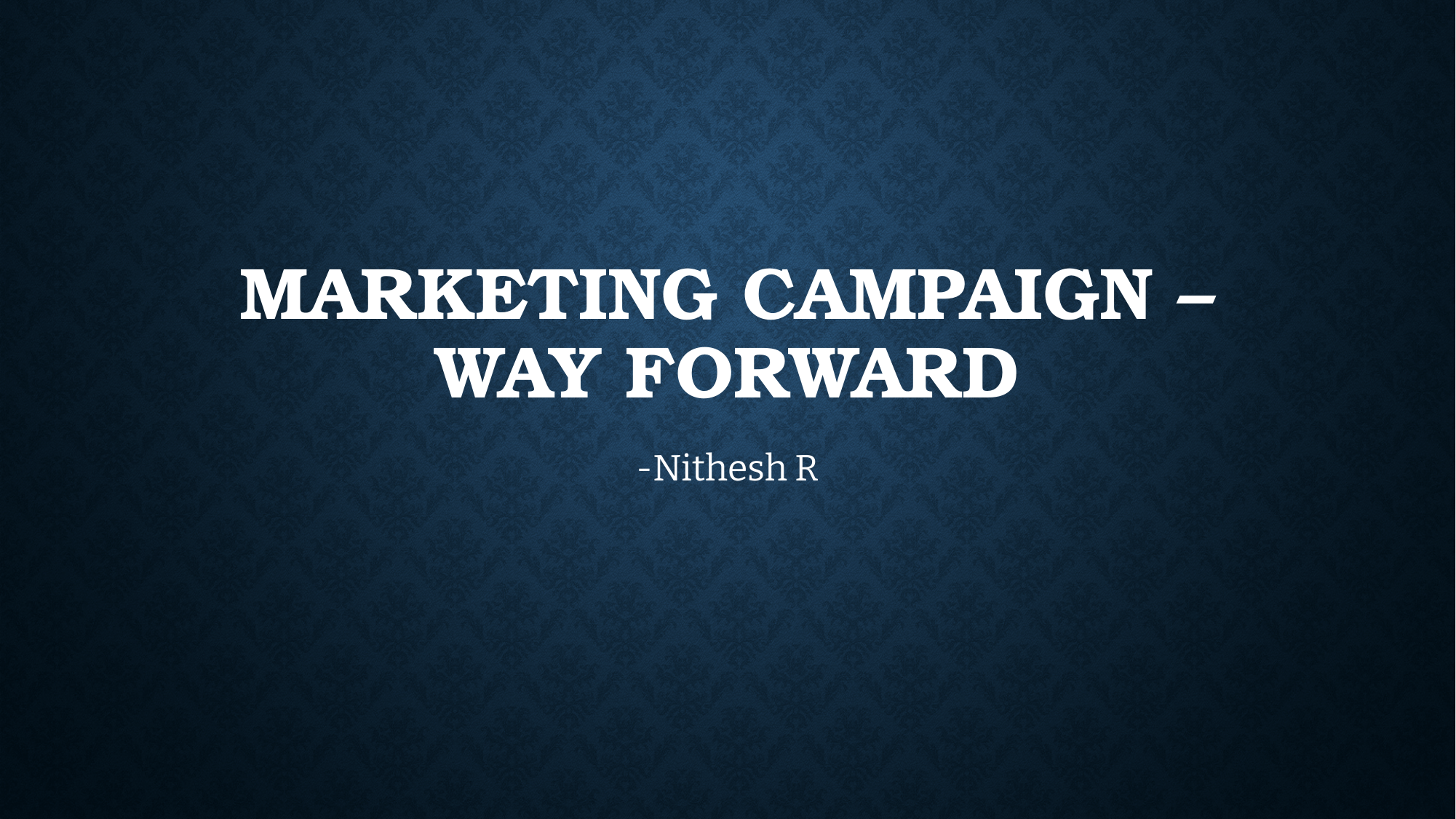

# MARKETING CAMPAIGN – WAY FORWARD
-Nithesh R